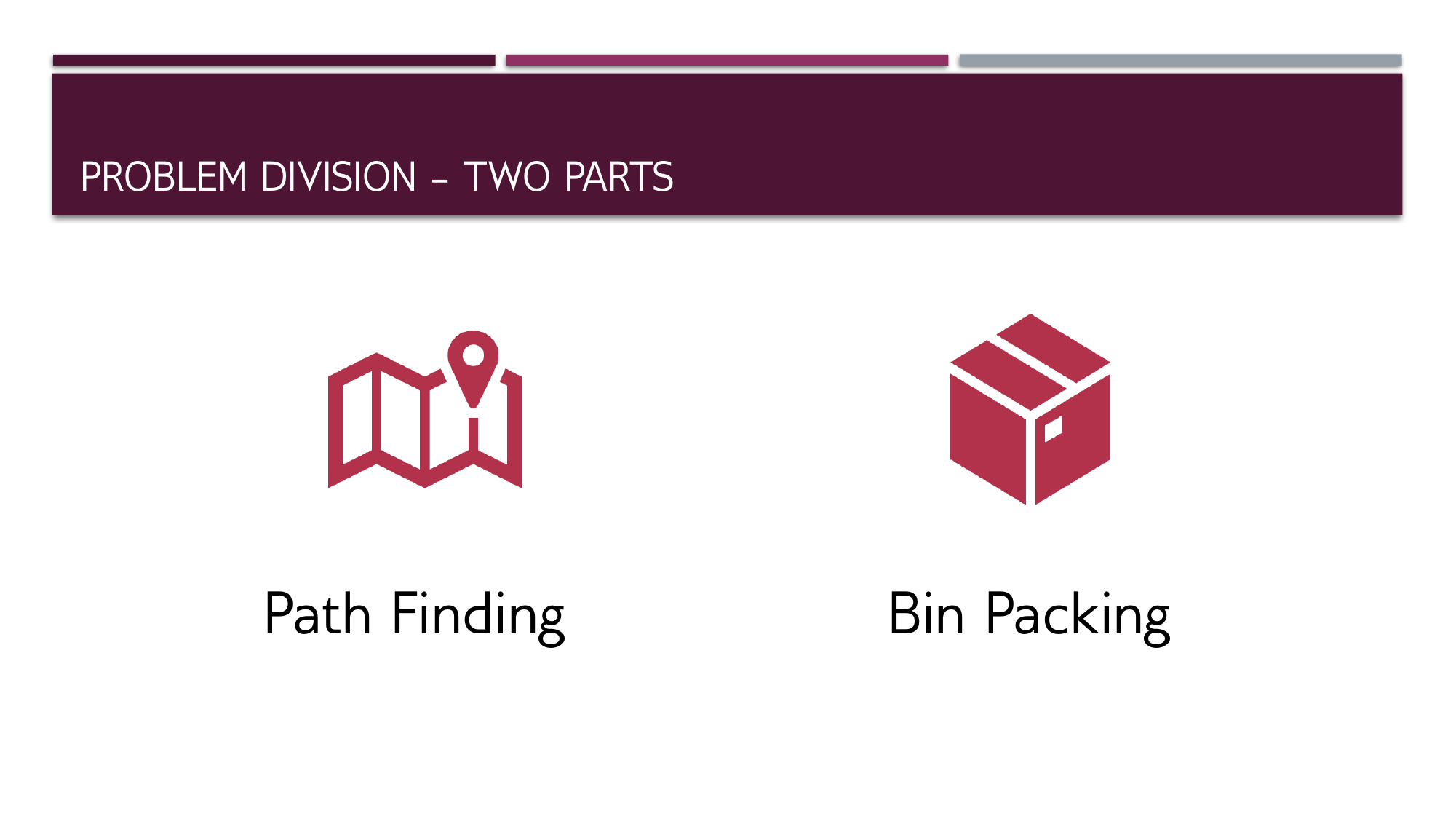

# Problem division – Two parts
Path Finding
Bin Packing